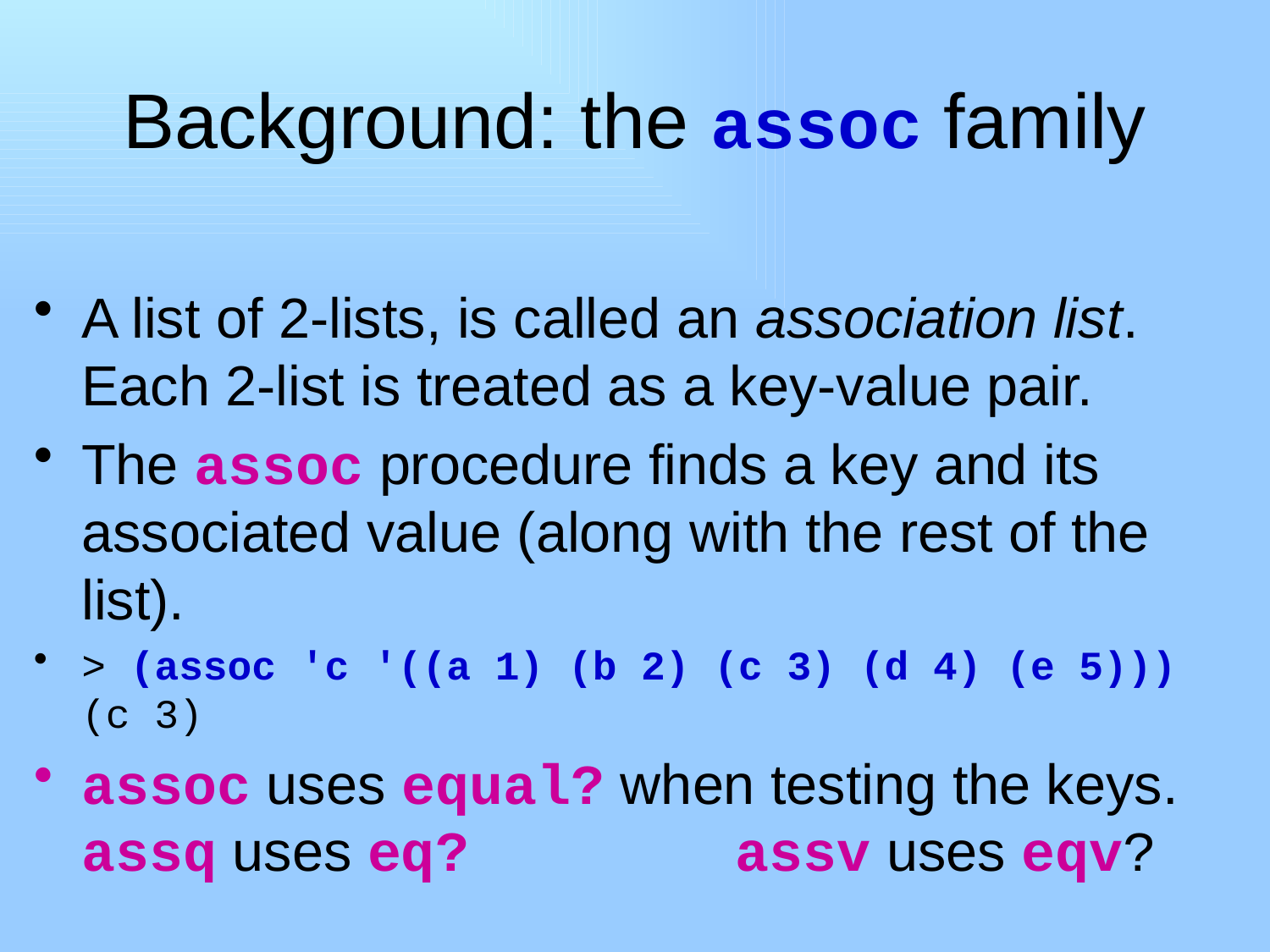

# Background: the assoc family
A list of 2-lists, is called an association list.
Each 2-list is treated as a key-value pair.
The assoc procedure finds a key and its associated value (along with the rest of the list).
> (assoc 'c '((a 1) (b 2) (c 3) (d 4) (e 5)))
(c 3)
assoc uses equal? when testing the keys.  assq uses eq?                 assv uses eqv?